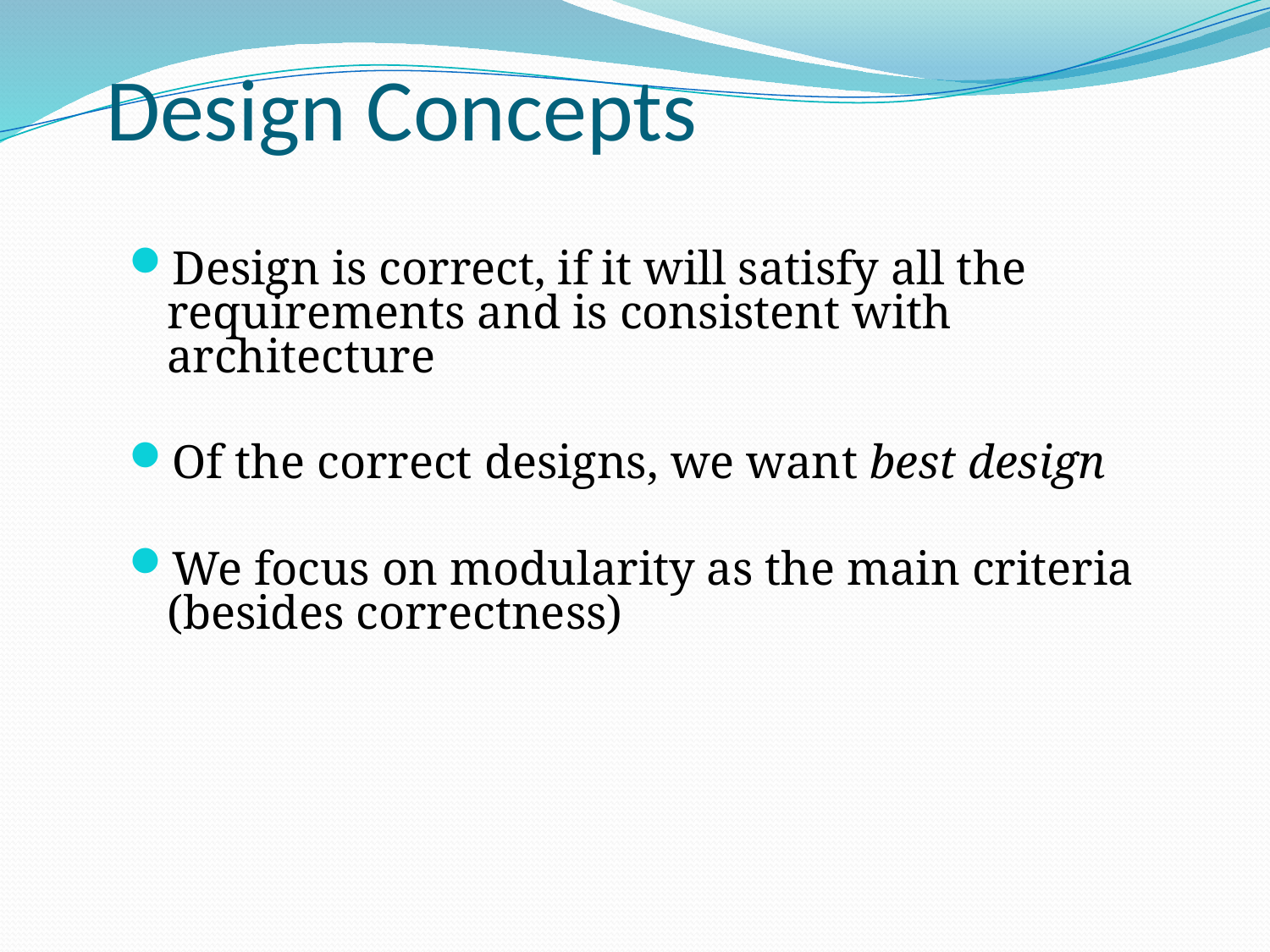

# Design Concepts
Design is correct, if it will satisfy all the requirements and is consistent with architecture

Of the correct designs, we want best design

We focus on modularity as the main criteria (besides correctness)